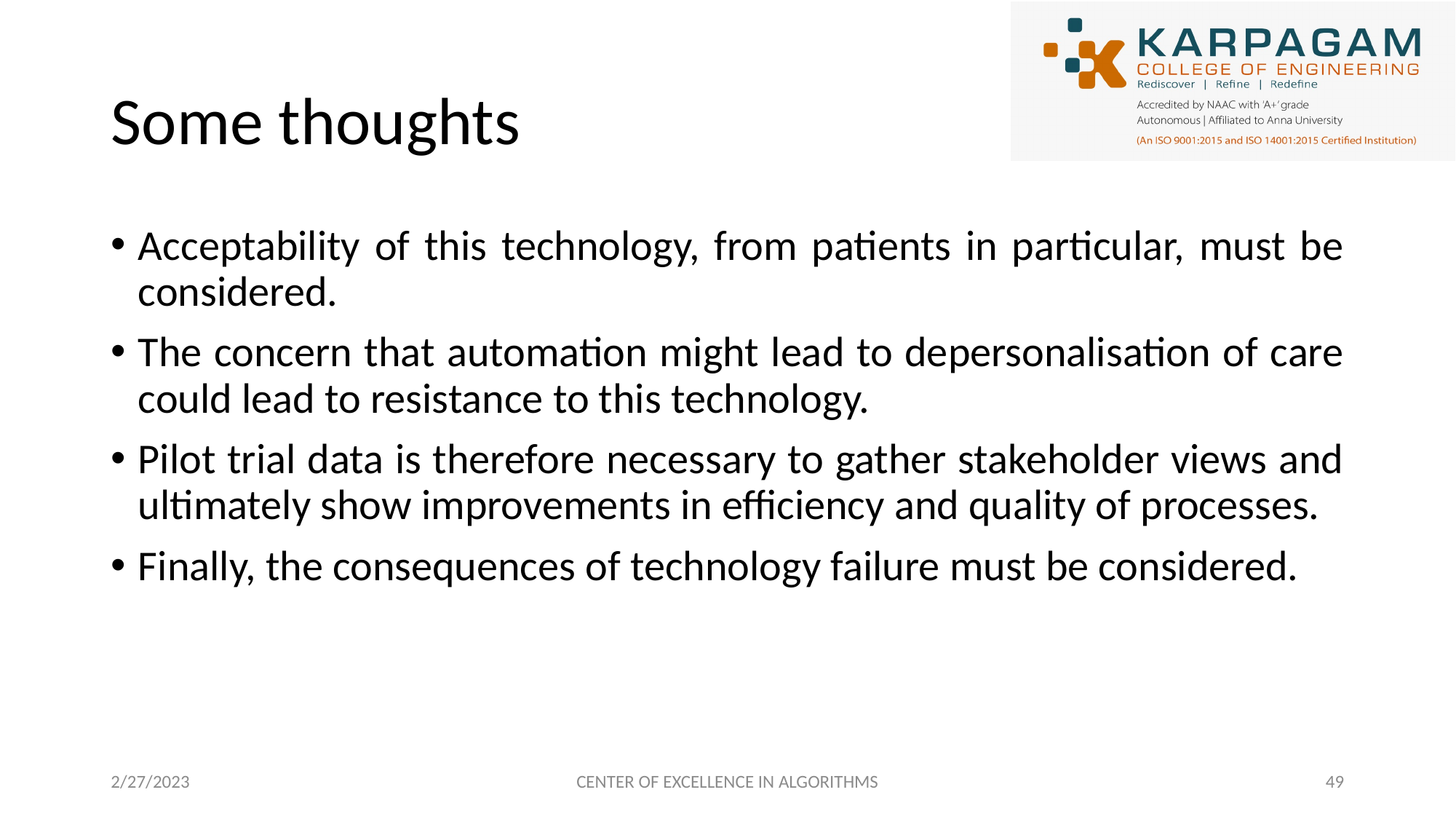

# Some thoughts
Acceptability of this technology, from patients in particular, must be considered.
The concern that automation might lead to depersonalisation of care could lead to resistance to this technology.
Pilot trial data is therefore necessary to gather stakeholder views and ultimately show improvements in efficiency and quality of processes.
Finally, the consequences of technology failure must be considered.
2/27/2023
CENTER OF EXCELLENCE IN ALGORITHMS
49